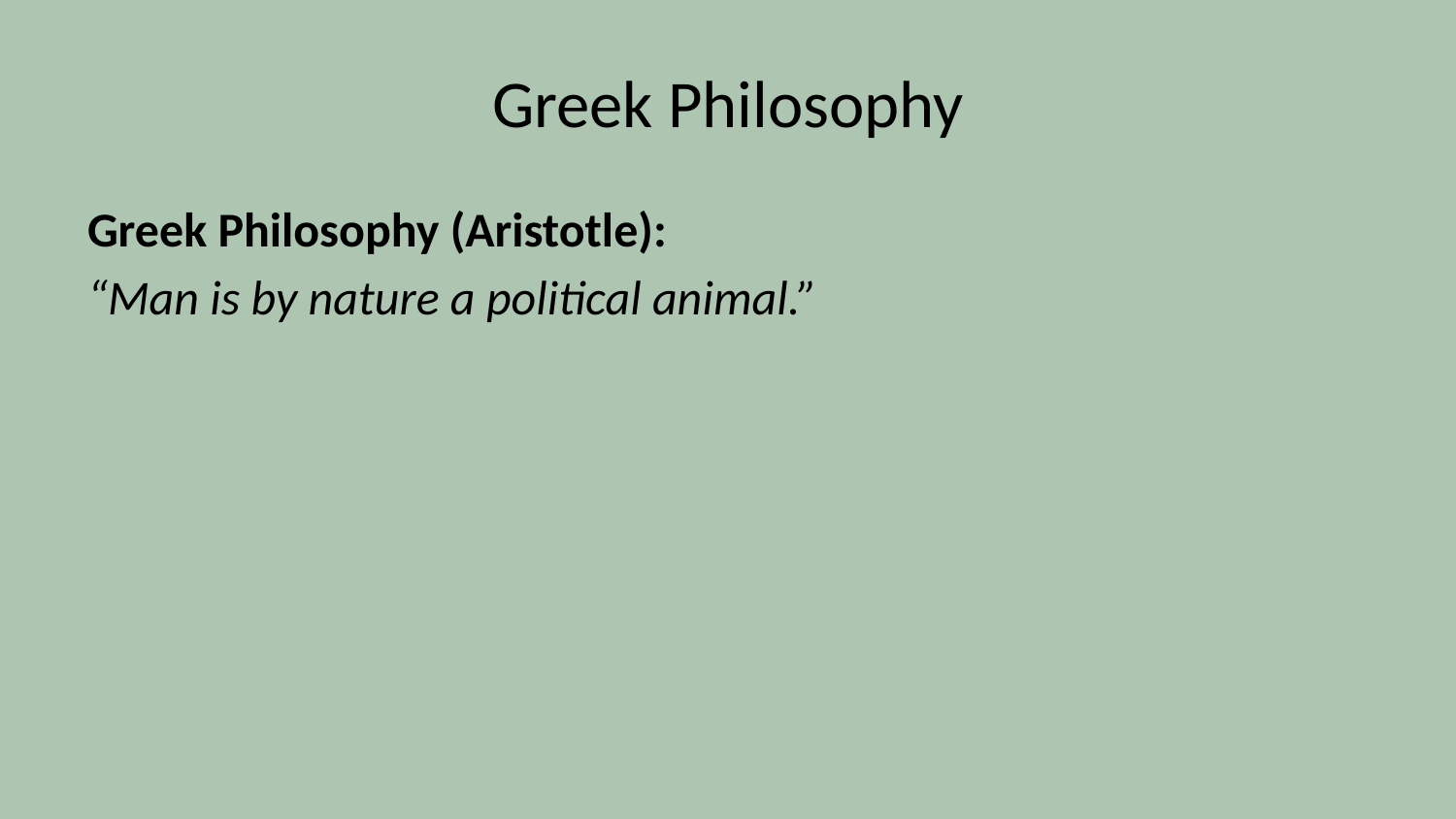

# Greek Philosophy
Greek Philosophy (Aristotle):
“Man is by nature a political animal.”